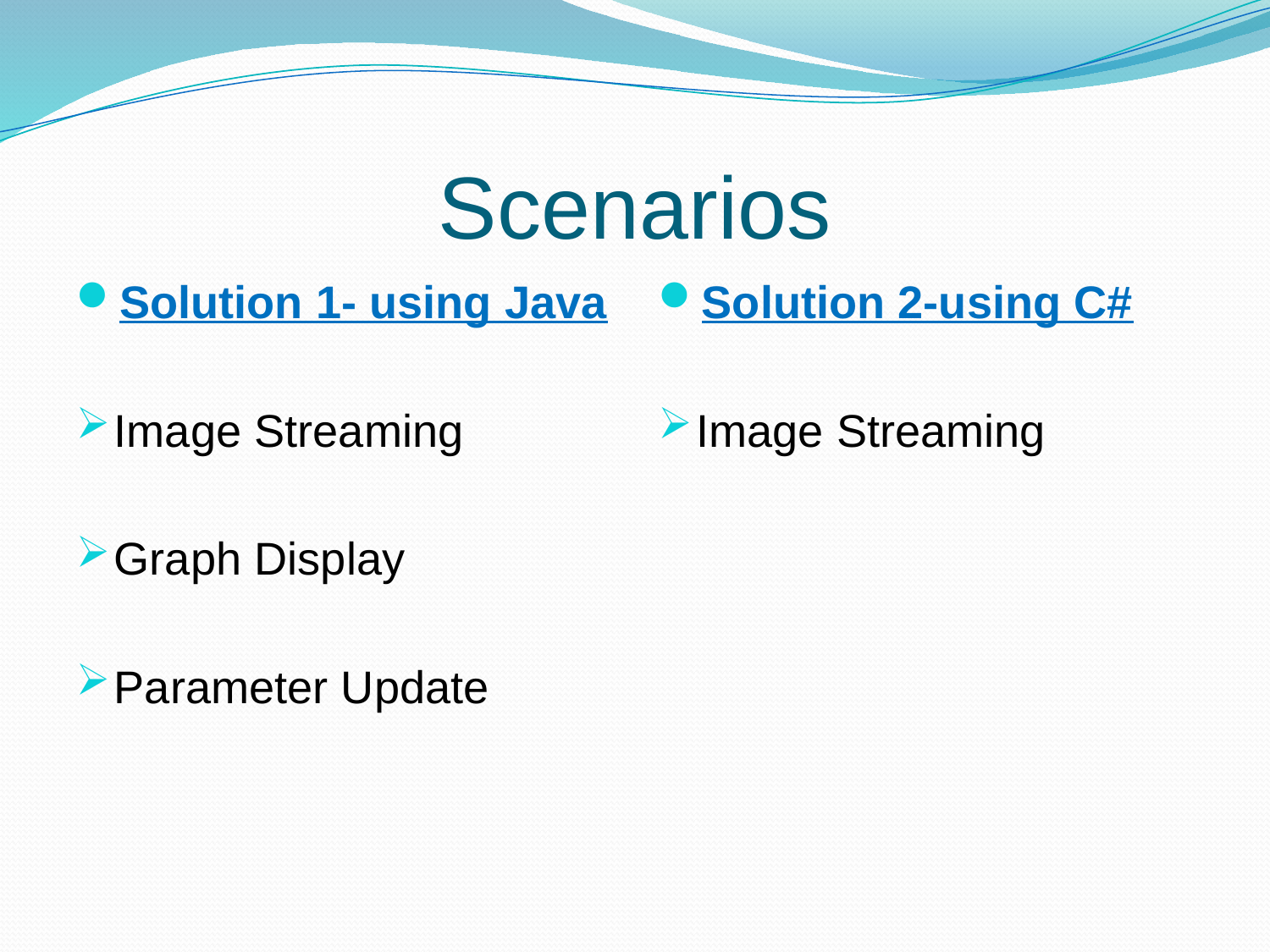

# Scenarios
Solution 1- using Java

Image Streaming

Graph Display

Parameter Update
Solution 2-using C#

Image Streaming